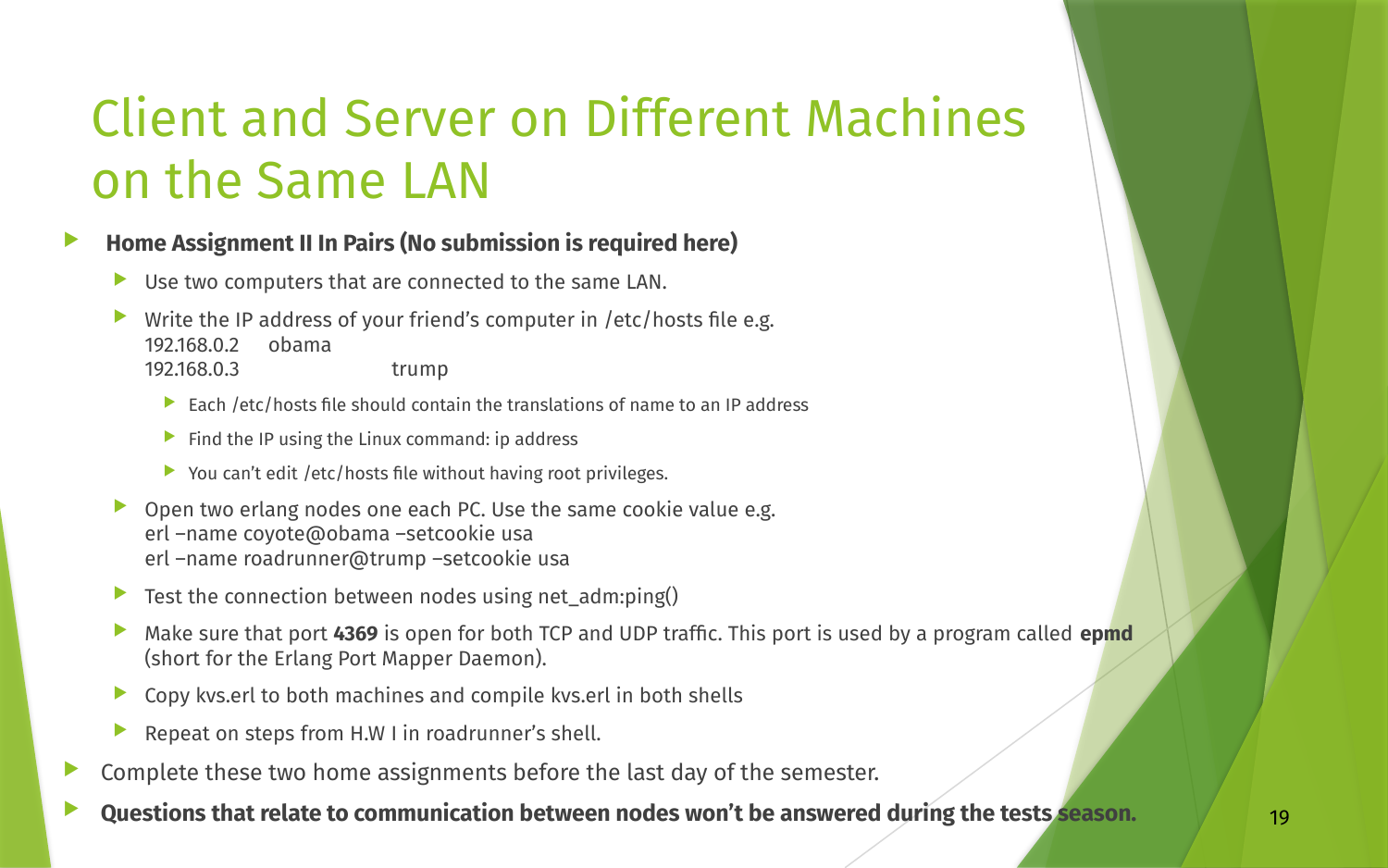

# Client and Server on Different Machines on the Same LAN
 Home Assignment II In Pairs (No submission is required here)
Use two computers that are connected to the same LAN.
Write the IP address of your friend’s computer in /etc/hosts file e.g.
192.168.0.2			obama
192.168.0.3	 		trump
Each /etc/hosts file should contain the translations of name to an IP address
Find the IP using the Linux command: ip address
You can’t edit /etc/hosts file without having root privileges.
Open two erlang nodes one each PC. Use the same cookie value e.g.
erl –name coyote@obama –setcookie usa
erl –name roadrunner@trump –setcookie usa
Test the connection between nodes using net_adm:ping()
Make sure that port 4369 is open for both TCP and UDP traffic. This port is used by a program called epmd (short for the Erlang Port Mapper Daemon).
Copy kvs.erl to both machines and compile kvs.erl in both shells
Repeat on steps from H.W I in roadrunner’s shell.
Complete these two home assignments before the last day of the semester.
Questions that relate to communication between nodes won’t be answered during the tests season.